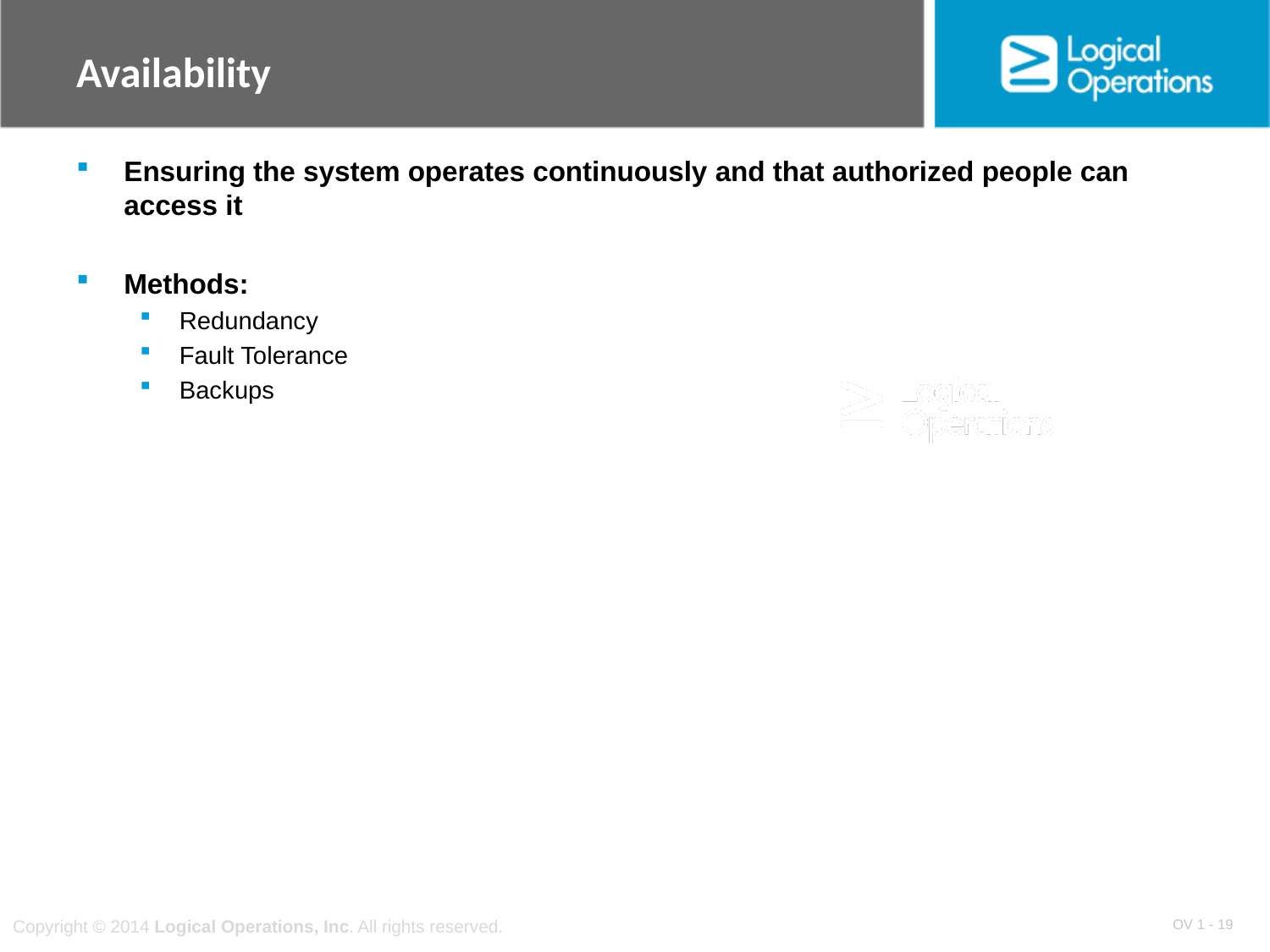

# Availability
Ensuring the system operates continuously and that authorized people can access it

Methods:
Redundancy
Fault Tolerance
Backups